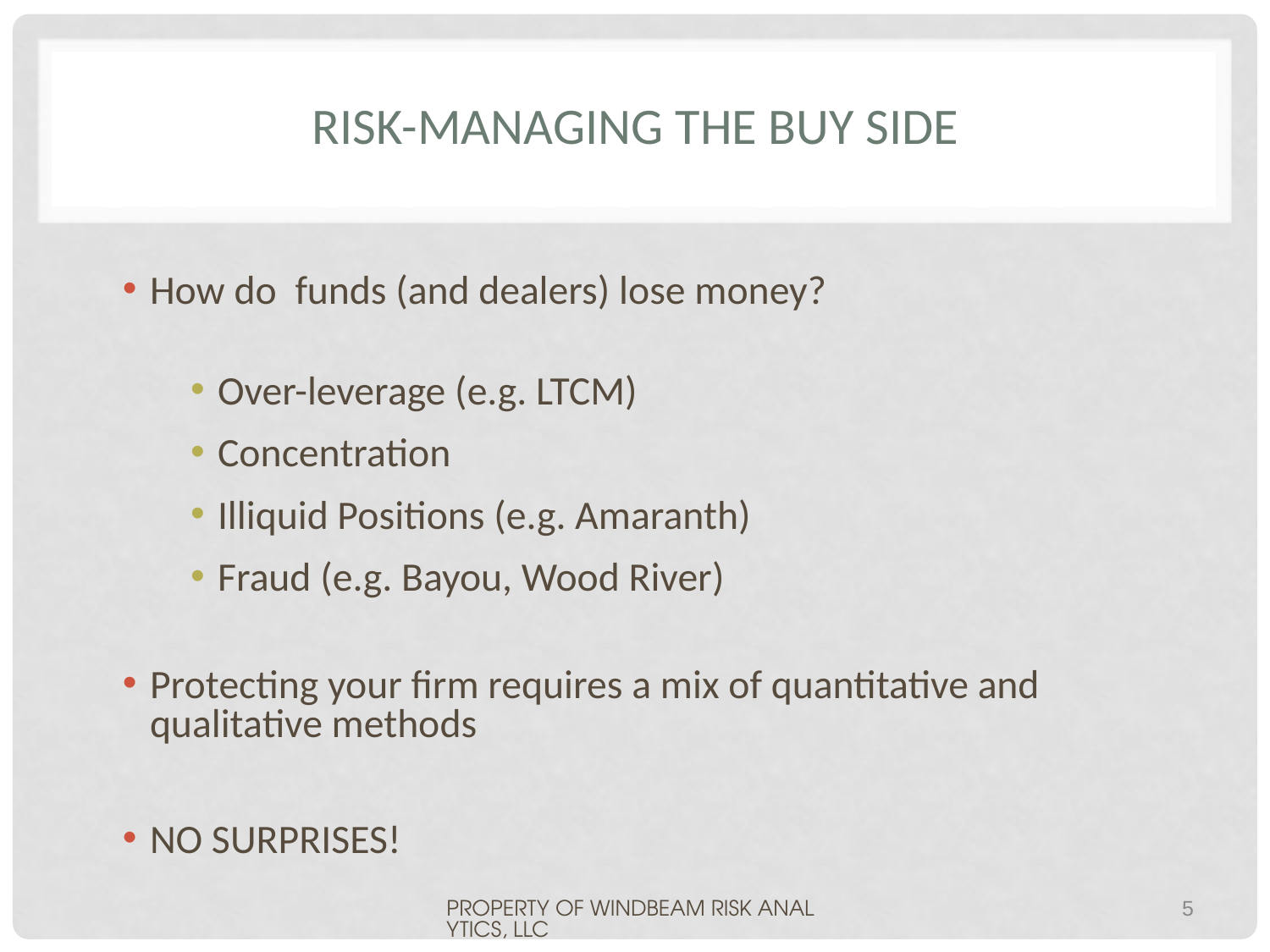

# Risk-managing the Buy Side
How do  funds (and dealers) lose money?

Over-leverage (e.g. LTCM)
Concentration
Illiquid Positions (e.g. Amaranth)
Fraud (e.g. Bayou, Wood River)

Protecting your firm requires a mix of quantitative and qualitative methods

NO SURPRISES!

PROPERTY OF WINDBEAM RISK ANALYTICS, LLC
5